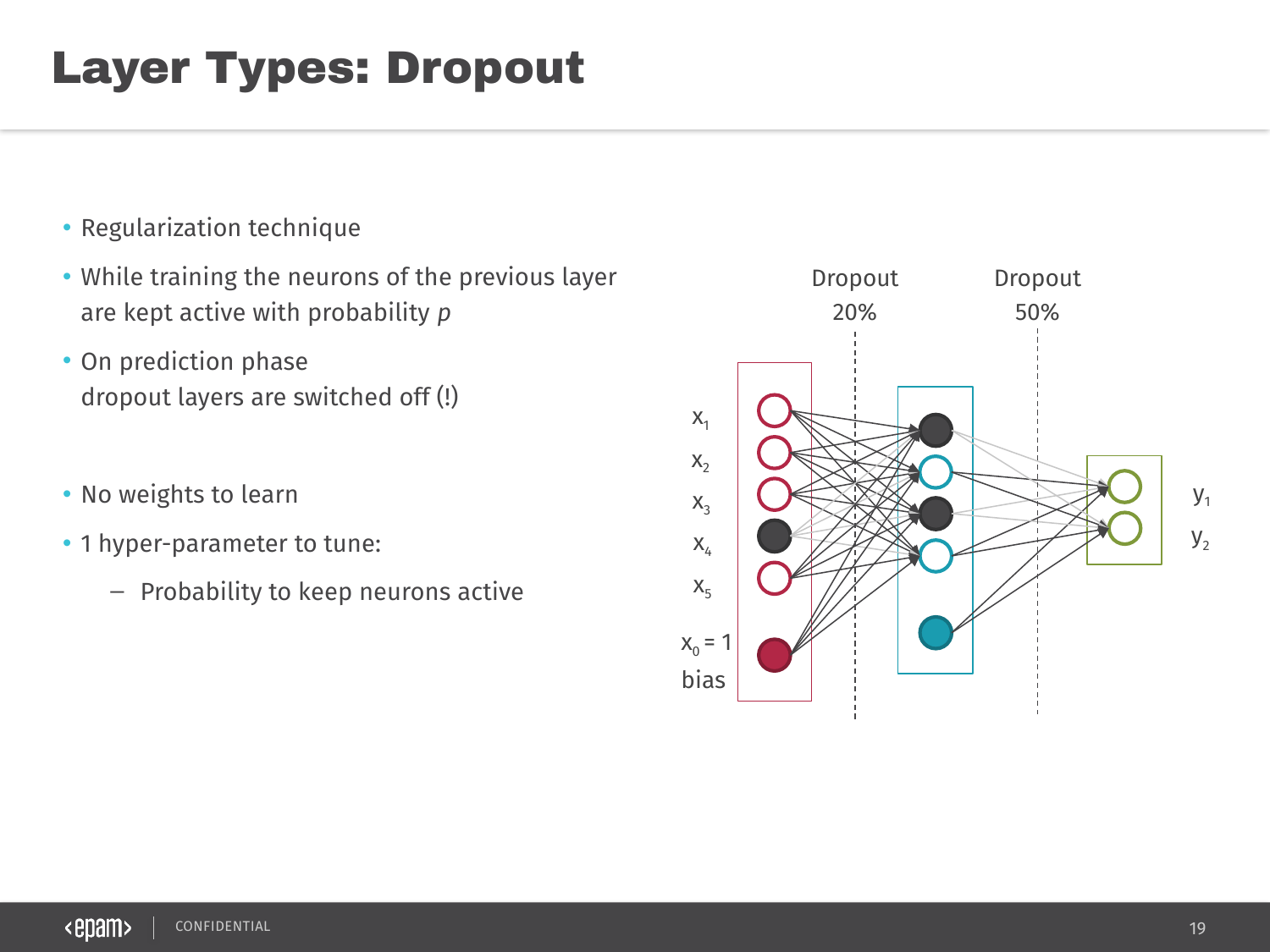

Layer Types: Dropout
Regularization technique
While training the neurons of the previous layer are kept active with probability p
On prediction phase
dropout layers are switched off (!)

No weights to learn
1 hyper-parameter to tune:
Probability to keep neurons active
Dropout
20%
Dropout
50%

x1

x2

y1

x3

y2

x4

x5

x0 = 1
bias